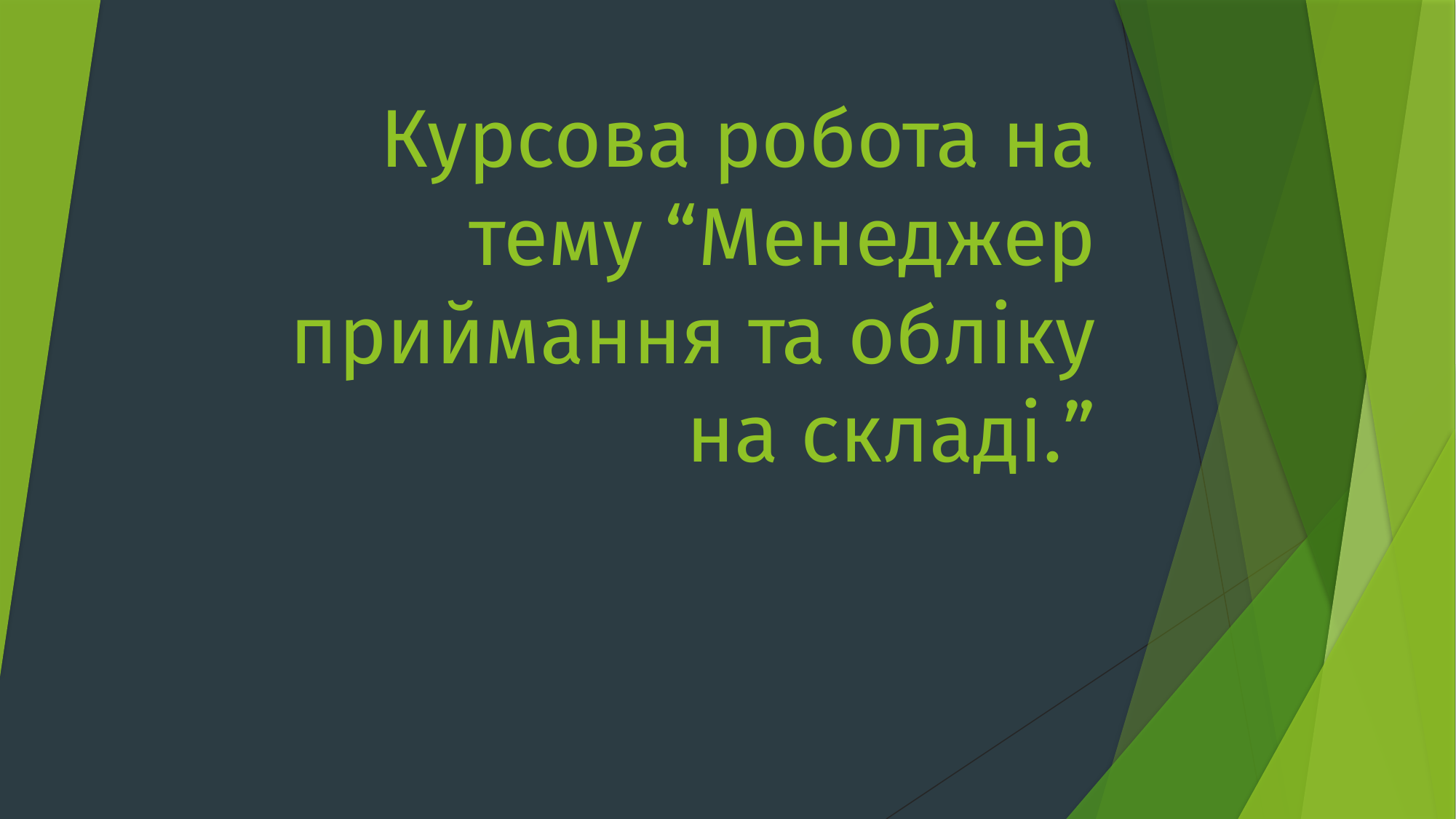

# Курсова робота на тему “Менеджер приймання та обліку на складі.”